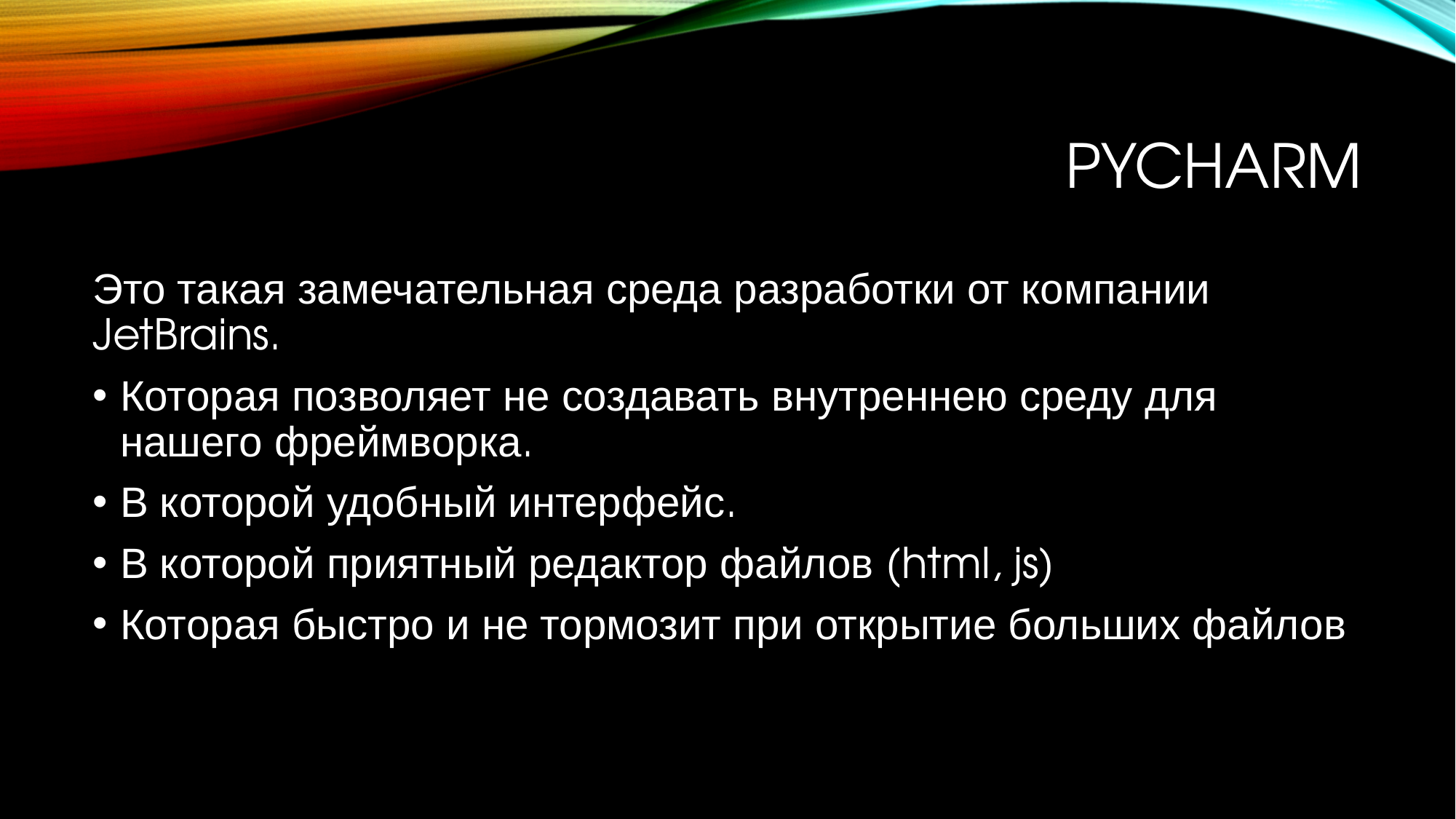

# Pycharm
Это такая замечательная среда разработки от компании JetBrains.
Которая позволяет не создавать внутреннею среду для нашего фреймворка.
В которой удобный интерфейс.
В которой приятный редактор файлов (html, js)
Которая быстро и не тормозит при открытие больших файлов